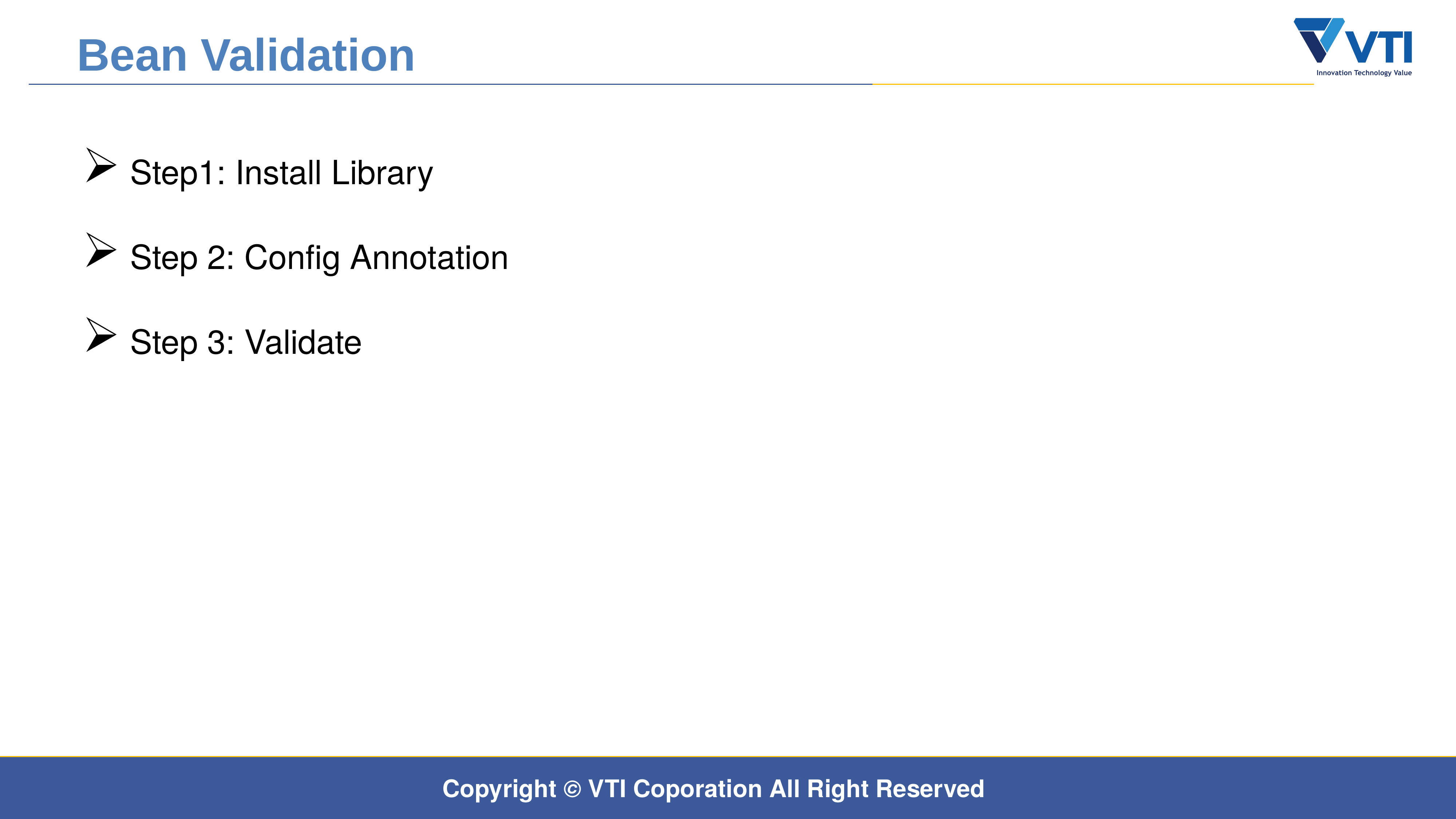

Bean Validation
 Step1: Install Library
 Step 2: Config Annotation
 Step 3: Validate